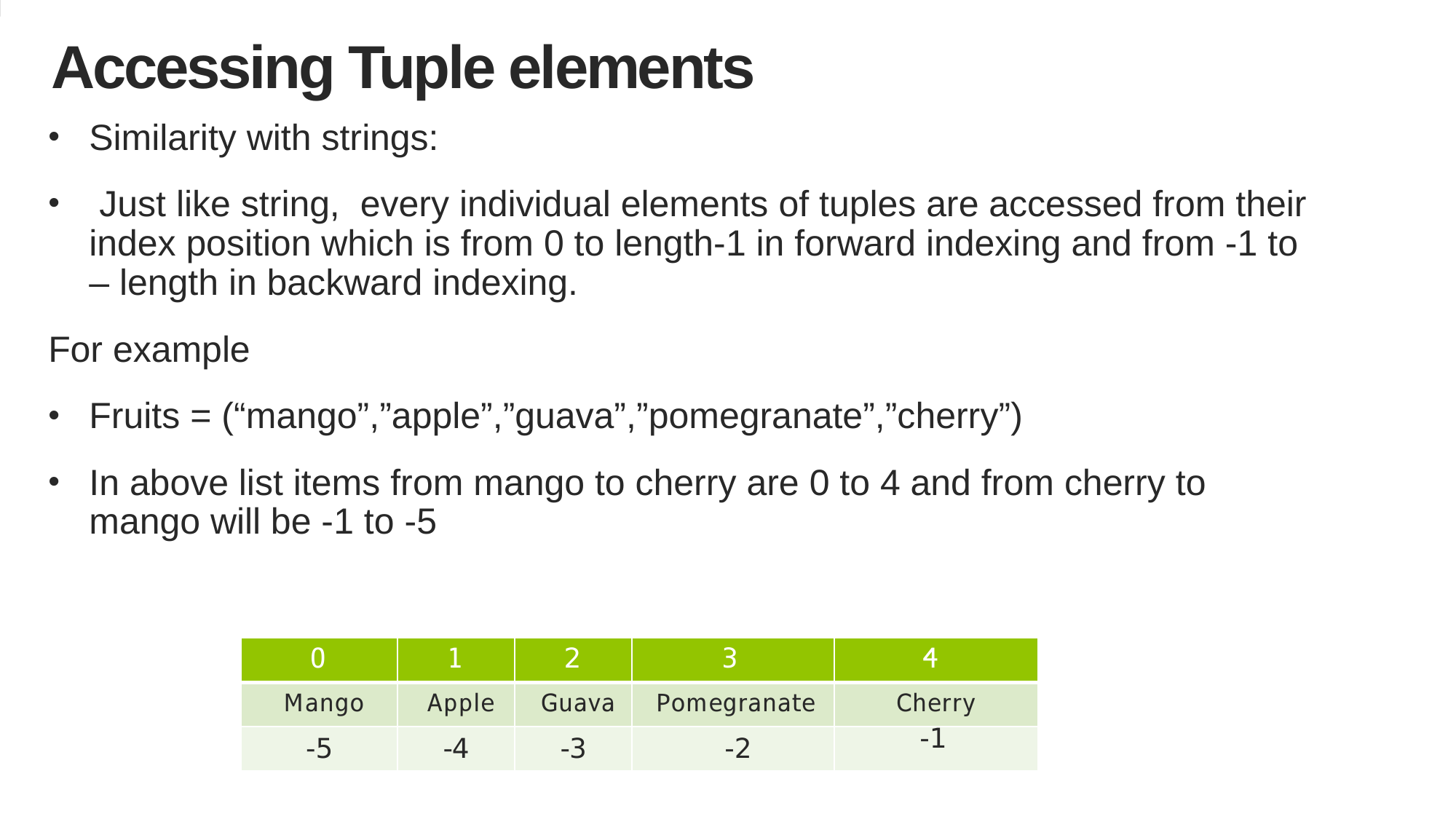

# Accessing Tuple elements
Similarity with strings:
 Just like string,  every individual elements of tuples are accessed from their index position which is from 0 to length-1 in forward indexing and from -1 to – length in backward indexing.
For example
Fruits = (“mango”,”apple”,”guava”,”pomegranate”,”cherry”)
In above list items from mango to cherry are 0 to 4 and from cherry to mango will be -1 to -5

| 0 | 1 | 2 | 3 | 4 |
| --- | --- | --- | --- | --- |
| Mango | Apple | Guava | Pomegranate | Cherry |
| -5 | -4 | -3 | -2 | -1 |